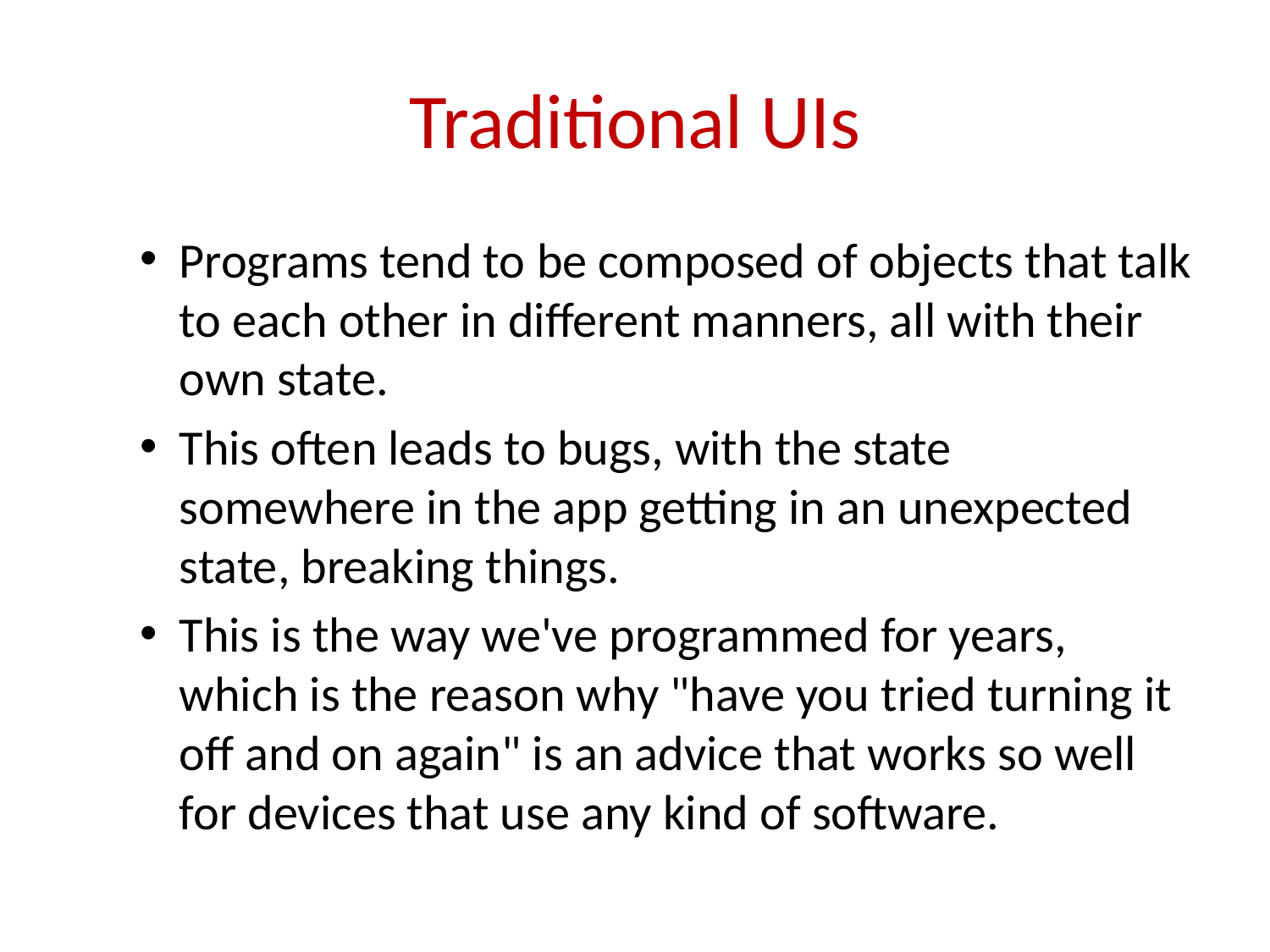

# Traditional UIs
Programs tend to be composed of objects that talk to each other in different manners, all with their own state.
This often leads to bugs, with the state somewhere in the app getting in an unexpected state, breaking things.
This is the way we've programmed for years, which is the reason why "have you tried turning it off and on again" is an advice that works so well for devices that use any kind of software.